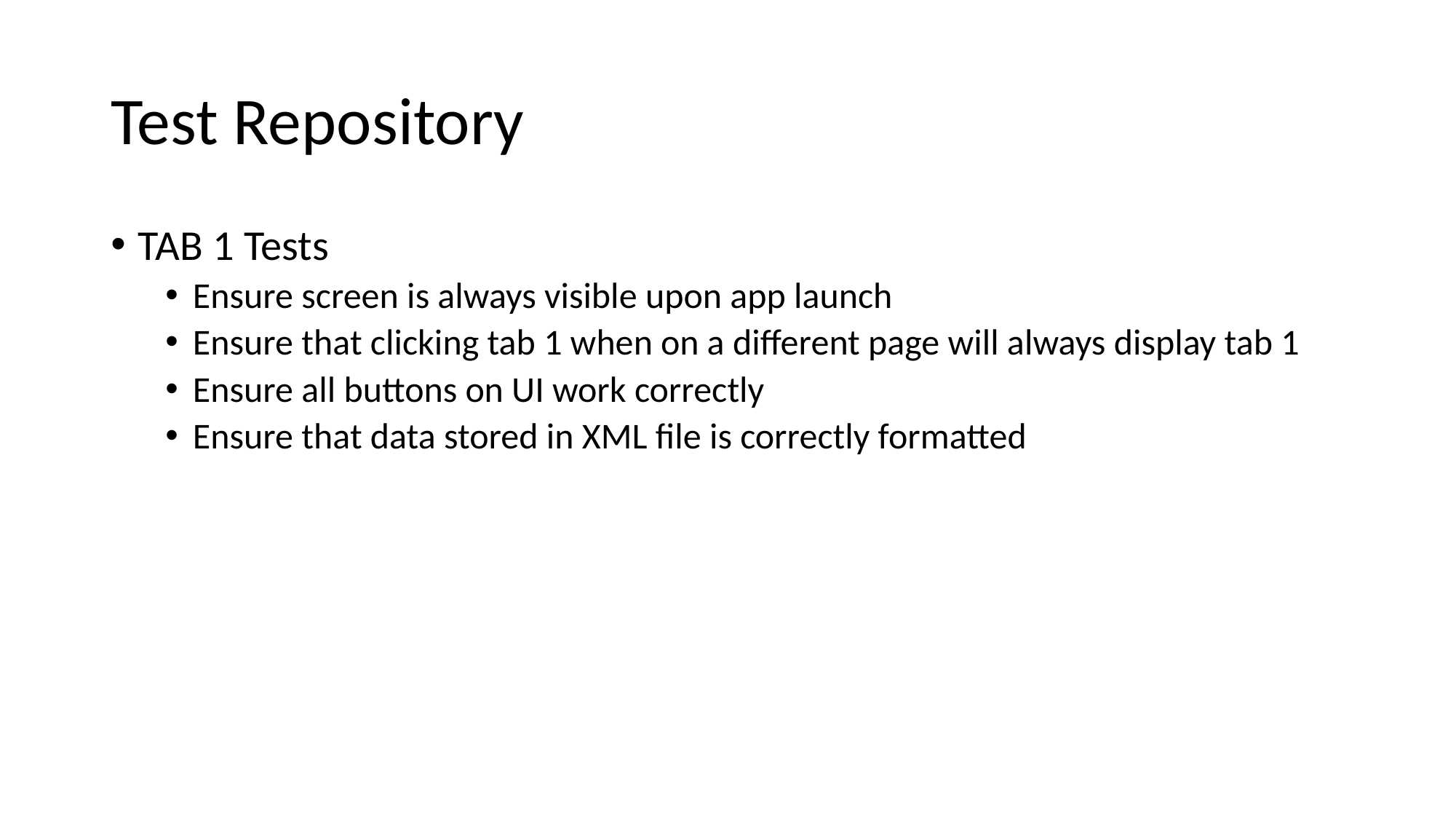

# Test Repository
TAB 1 Tests
Ensure screen is always visible upon app launch
Ensure that clicking tab 1 when on a different page will always display tab 1
Ensure all buttons on UI work correctly
Ensure that data stored in XML file is correctly formatted